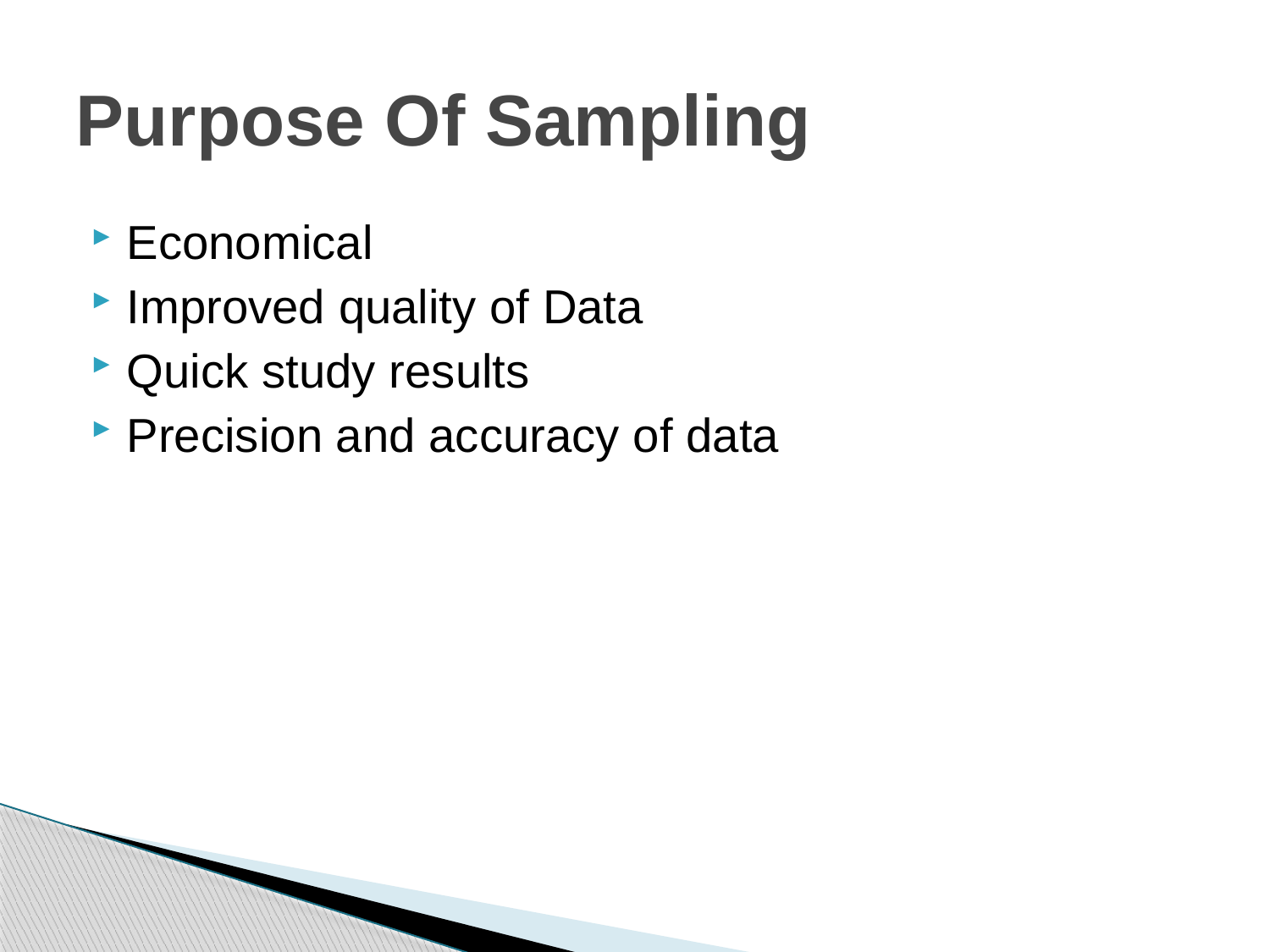

# Purpose Of Sampling
Economical
Improved quality of Data
Quick study results
Precision and accuracy of data